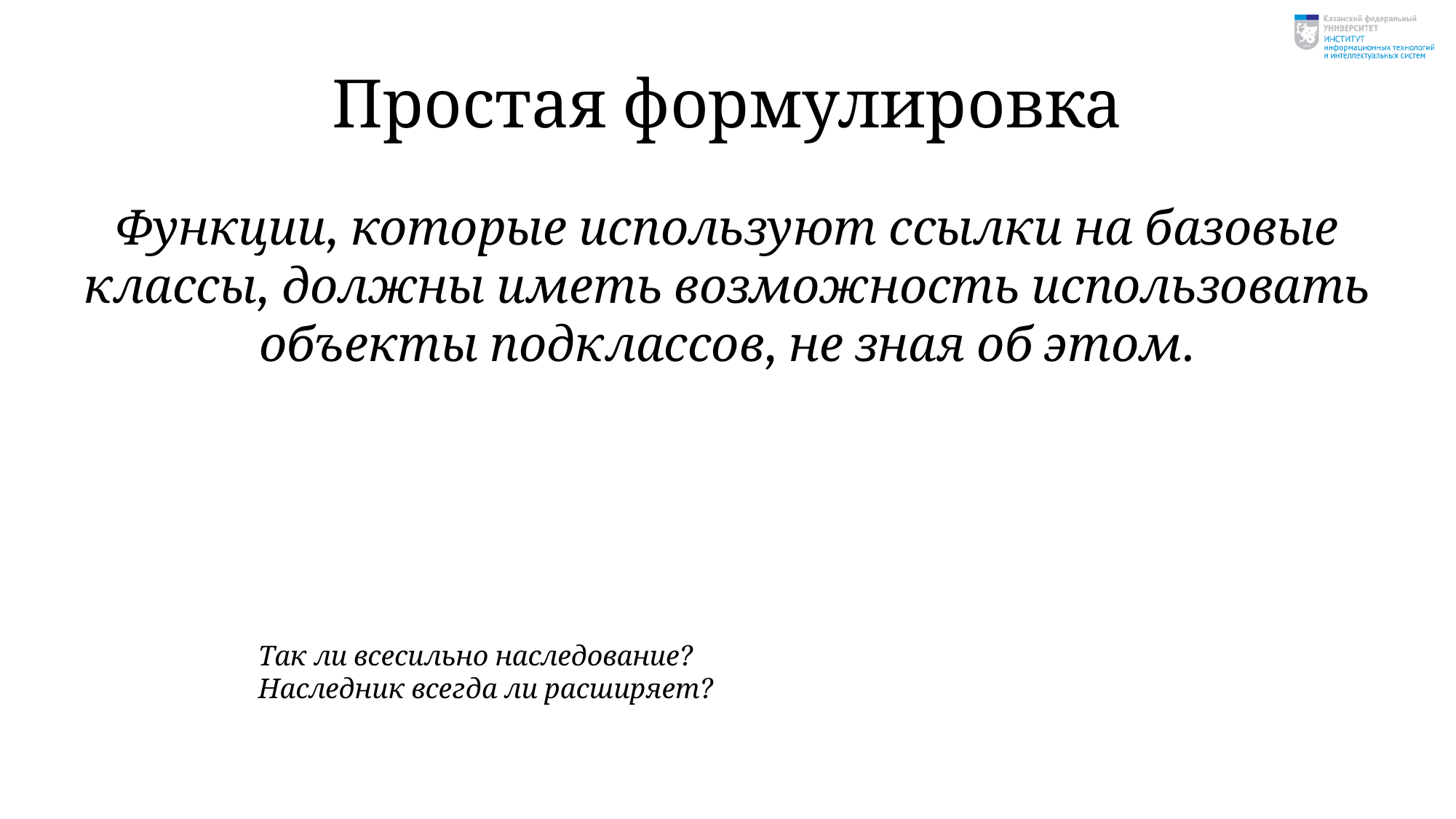

# Простая формулировка
Функции, которые используют ссылки на базовые классы, должны иметь возможность использовать объекты подклассов, не зная об этом.

Так ли всесильно наследование?
Наследник всегда ли расширяет?